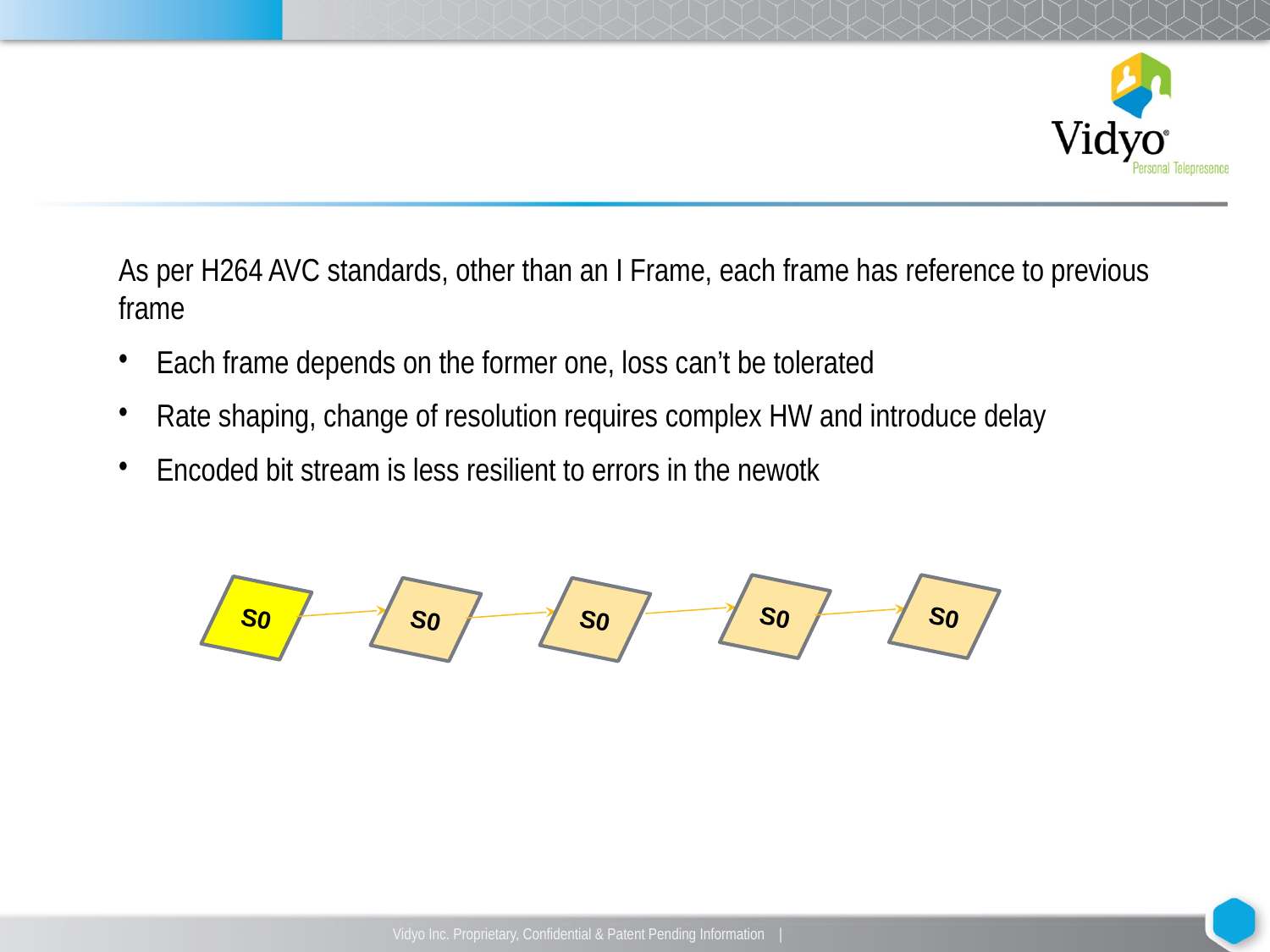

As per H264 AVC standards, other than an I Frame, each frame has reference to previous frame
Each frame depends on the former one, loss can’t be tolerated
Rate shaping, change of resolution requires complex HW and introduce delay
Encoded bit stream is less resilient to errors in the newotk

S0
S0
S0
S0
S0